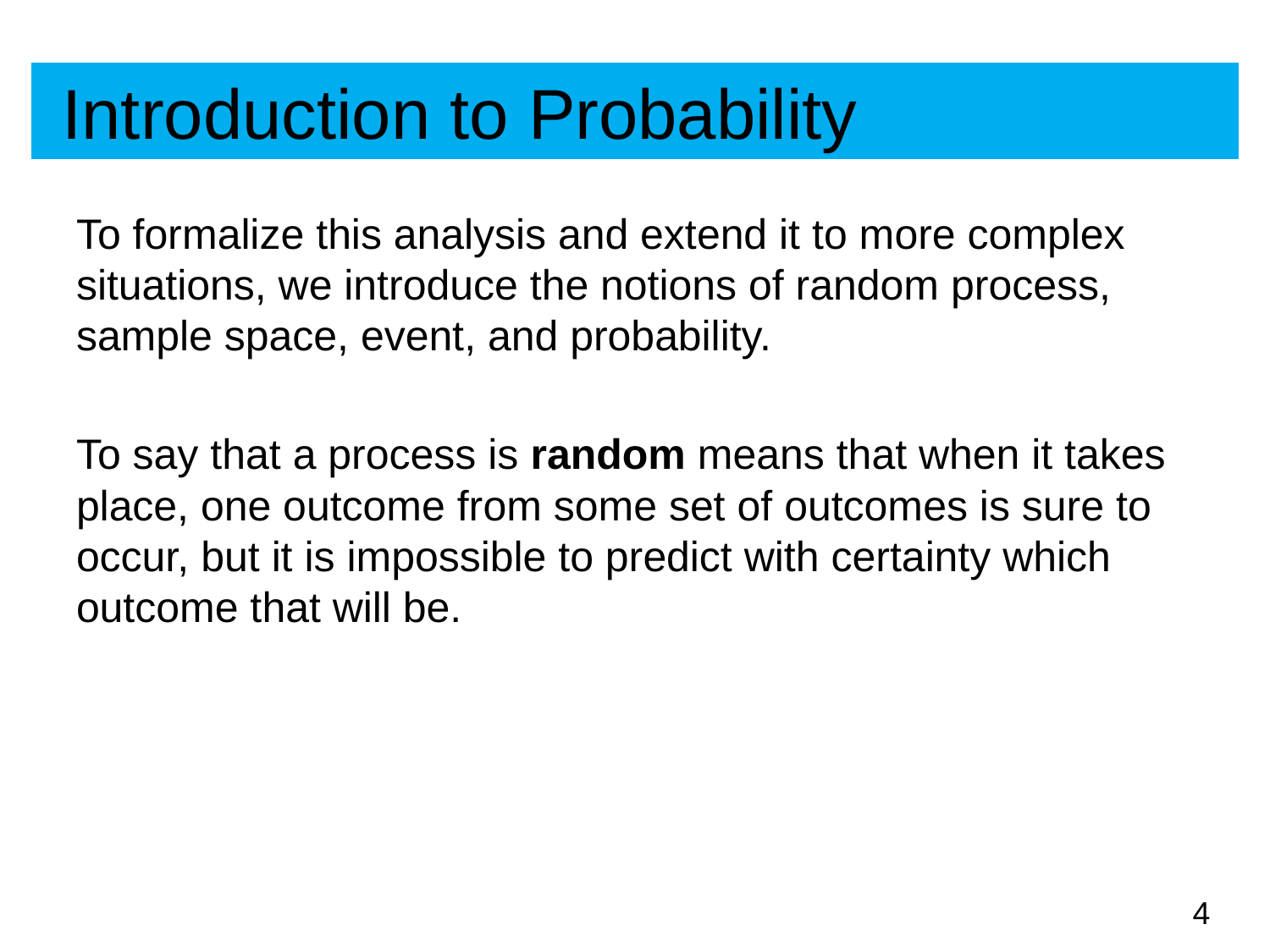

# Introduction to Probability
To formalize this analysis and extend it to more complex situations, we introduce the notions of random process, sample space, event, and probability.

To say that a process is random means that when it takes place, one outcome from some set of outcomes is sure to occur, but it is impossible to predict with certainty which outcome that will be.